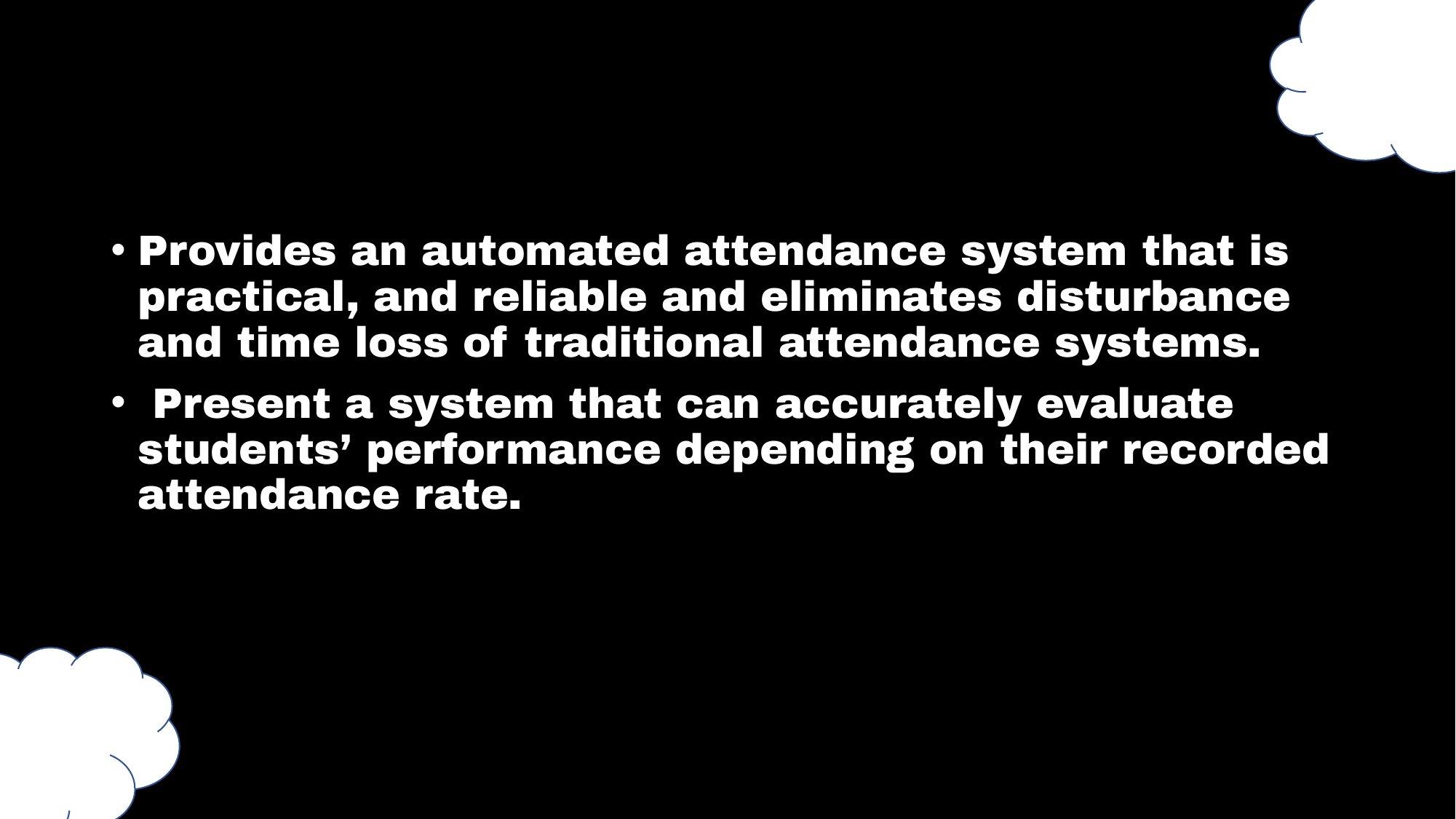

Provides an automated attendance system that is practical, and reliable and eliminates disturbance and time loss of traditional attendance systems.
 Present a system that can accurately evaluate students’ performance depending on their recorded attendance rate.